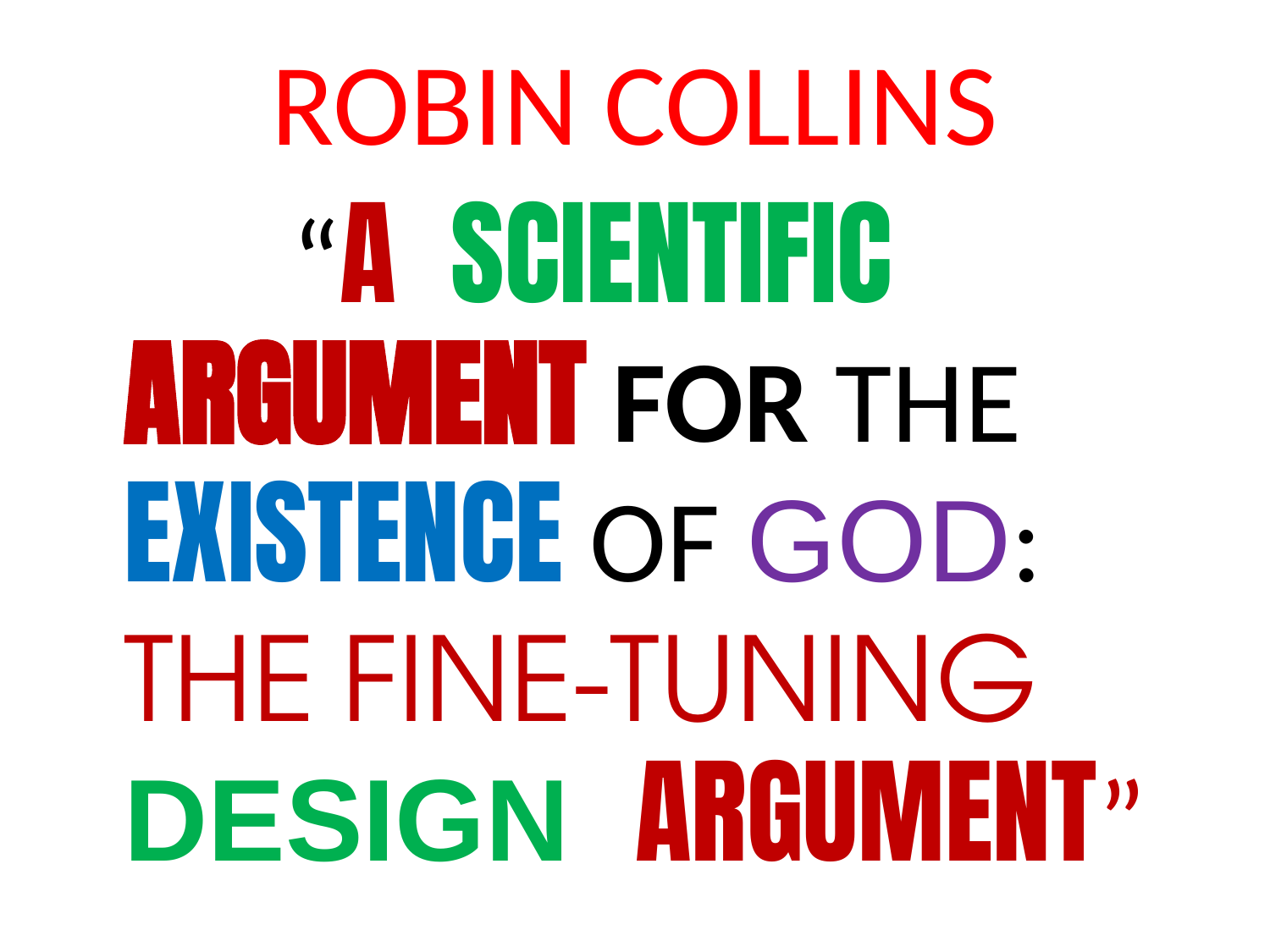

# ROBIN COLLINS
         “A  SCIENTIFIC ARGUMENT FOR THE EXISTENCE OF GOD:  THE FINE-TUNING DESIGN  ARGUMENT”